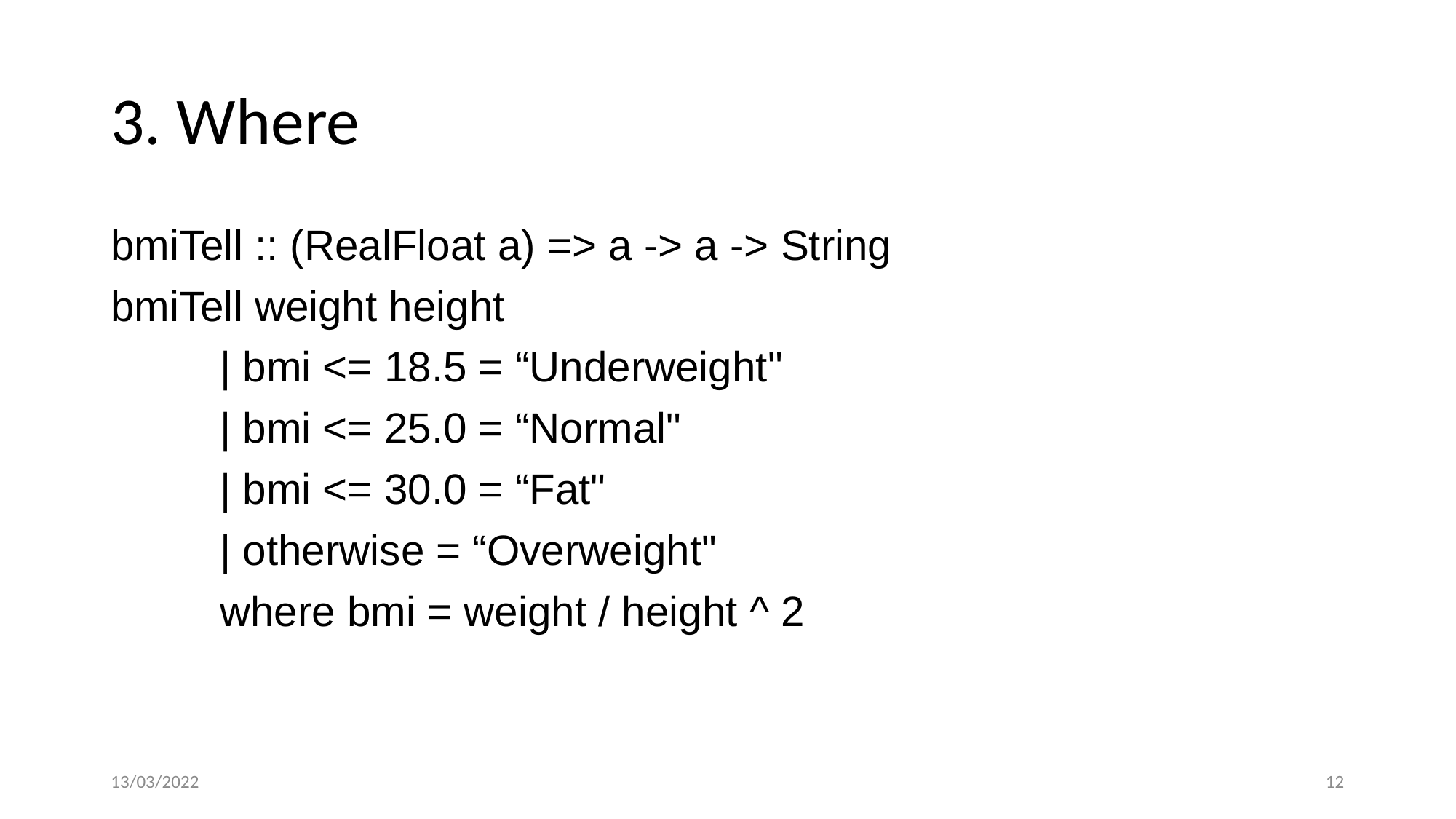

# 3. Where
bmiTell :: (RealFloat a) => a -> a -> String
bmiTell weight height
	| bmi <= 18.5 = “Underweight"
	| bmi <= 25.0 = “Normal"
	| bmi <= 30.0 = “Fat"
	| otherwise = “Overweight"
	where bmi = weight / height ^ 2
13/03/2022
12